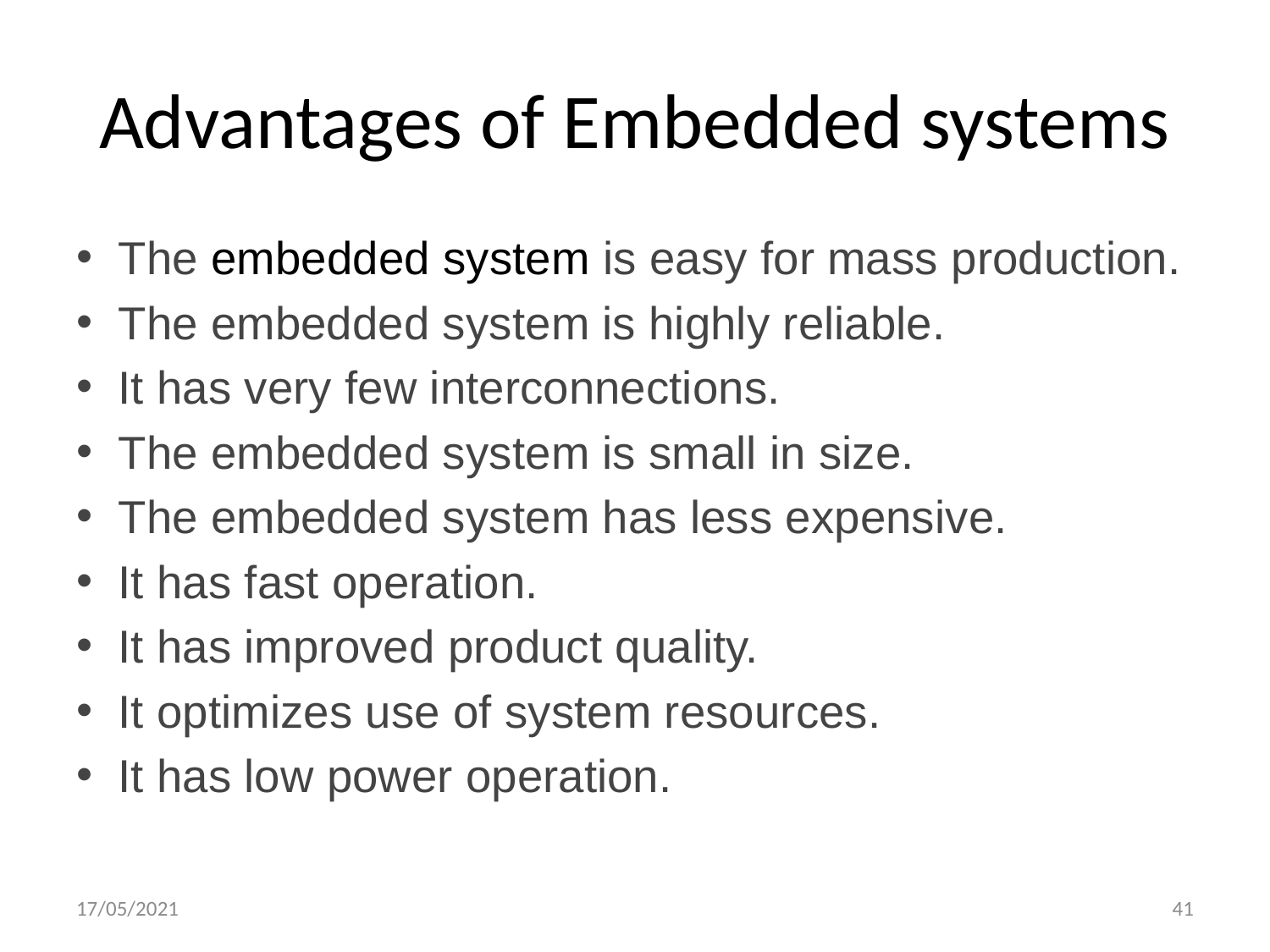

# Advantages of Embedded systems
The embedded system is easy for mass production.
The embedded system is highly reliable.
It has very few interconnections.
The embedded system is small in size.
The embedded system has less expensive.
It has fast operation.
It has improved product quality.
It optimizes use of system resources.
It has low power operation.

17/05/2021

41